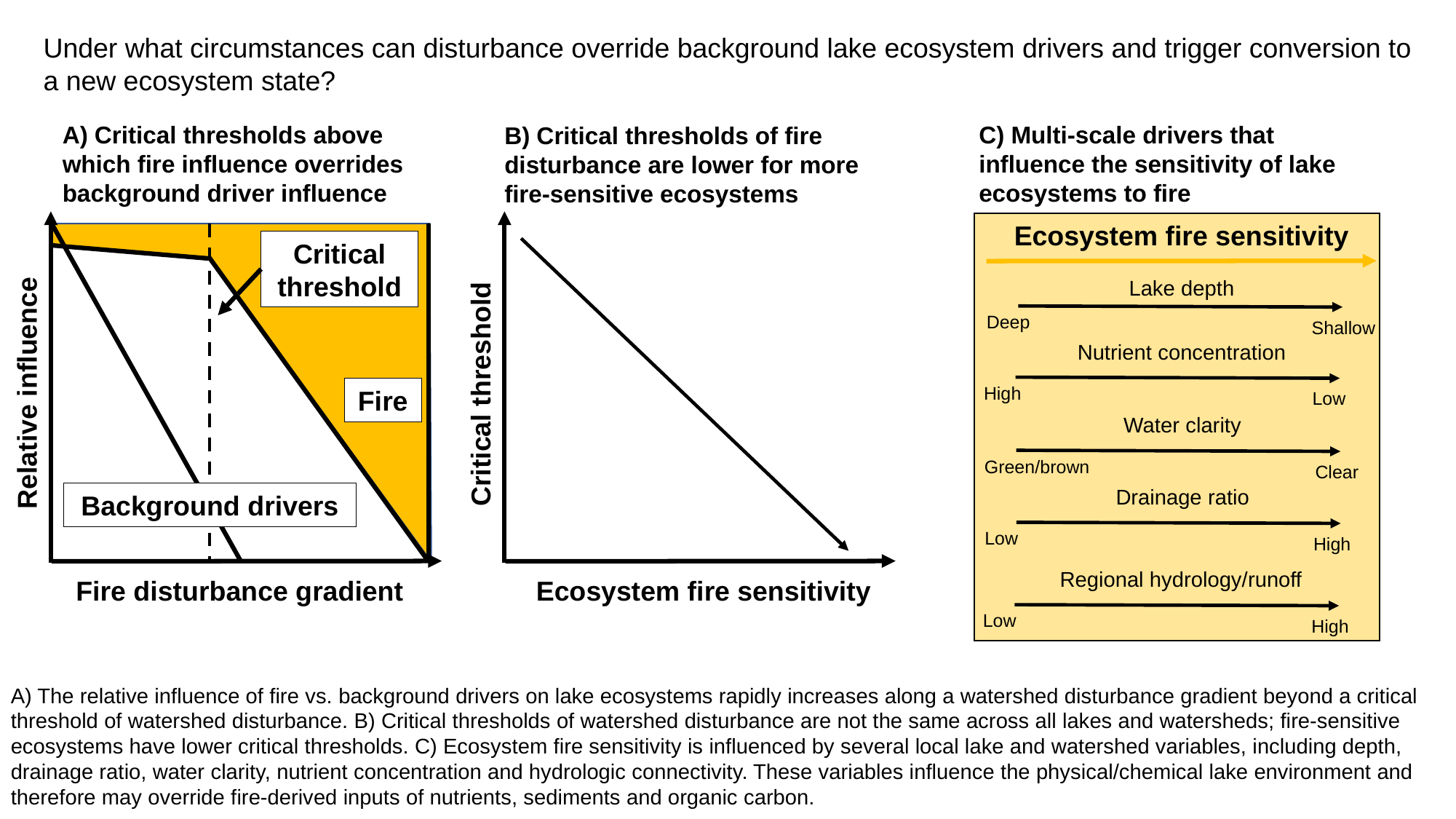

Under what circumstances can disturbance override background lake ecosystem drivers and trigger conversion to a new ecosystem state?
C) Multi-scale drivers that influence the sensitivity of lake ecosystems to fire
A) Critical thresholds above which fire influence overrides background driver influence
B) Critical thresholds of fire disturbance are lower for more fire-sensitive ecosystems

Ecosystem fire sensitivity

Critical threshold
Others?
Lake scale: Sediment properties, food web dynamics,

Landscape/watershed scale: LULC, soils, topography,

Regional/macroscale: climate, hydrology
Lake depth
Deep
Shallow
Nutrient concentration
Relative influence
Critical threshold
High
Fire
Low
Water clarity
Green/brown
Clear
Drainage ratio
Background drivers
Low
High
Regional hydrology/runoff
Ecosystem fire sensitivity
Fire disturbance gradient
Low
High
A) The relative influence of fire vs. background drivers on lake ecosystems rapidly increases along a watershed disturbance gradient beyond a critical threshold of watershed disturbance. B) Critical thresholds of watershed disturbance are not the same across all lakes and watersheds; fire-sensitive ecosystems have lower critical thresholds. C) Ecosystem fire sensitivity is influenced by several local lake and watershed variables, including depth, drainage ratio, water clarity, nutrient concentration and hydrologic connectivity. These variables influence the physical/chemical lake environment and therefore may override fire-derived inputs of nutrients, sediments and organic carbon.